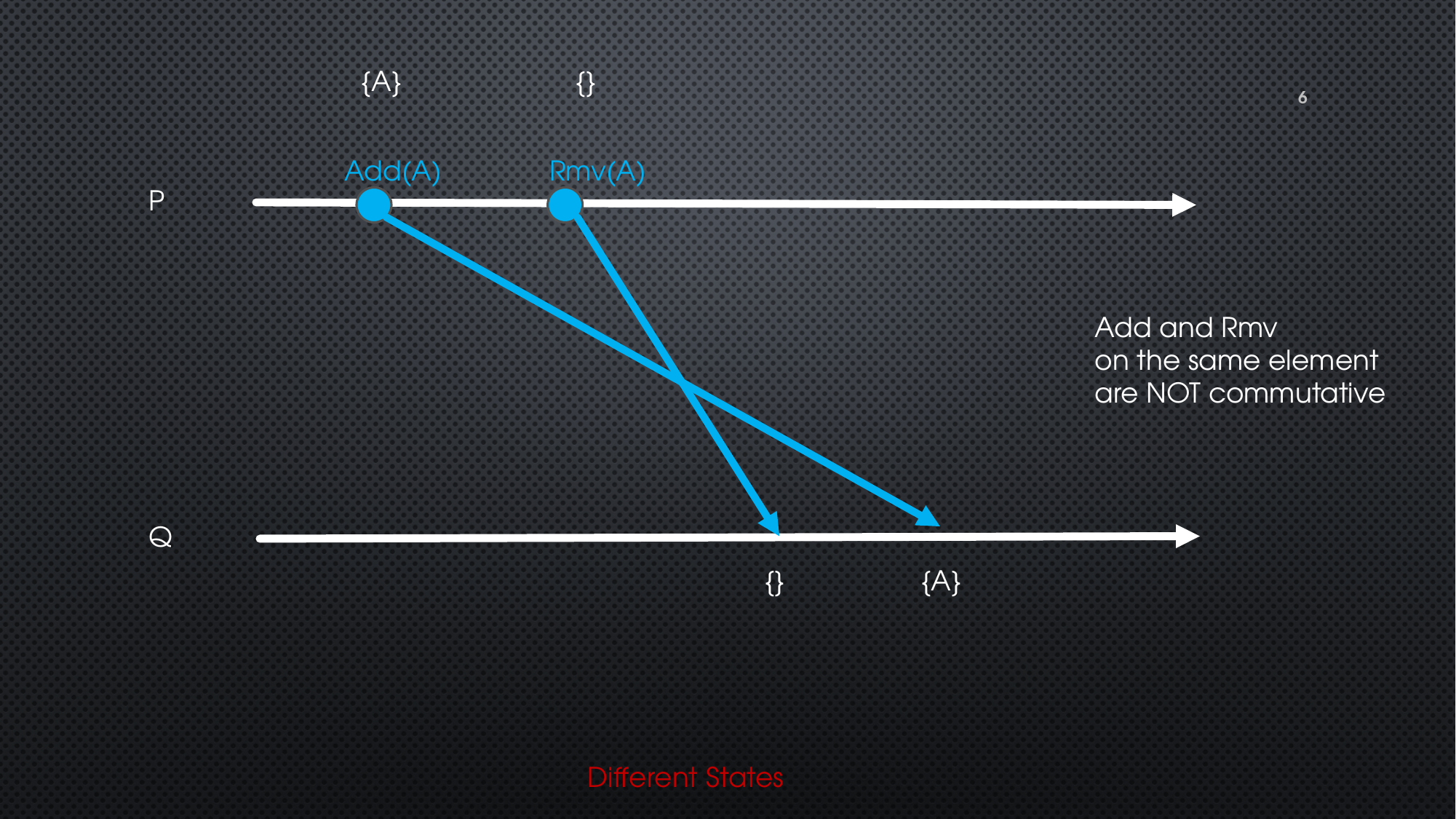

{A}
{}
6
Add(A)
Rmv(A)
P

Add and Rmv
on the same element
are NOT commutative
Q
{}
{A}
Different States